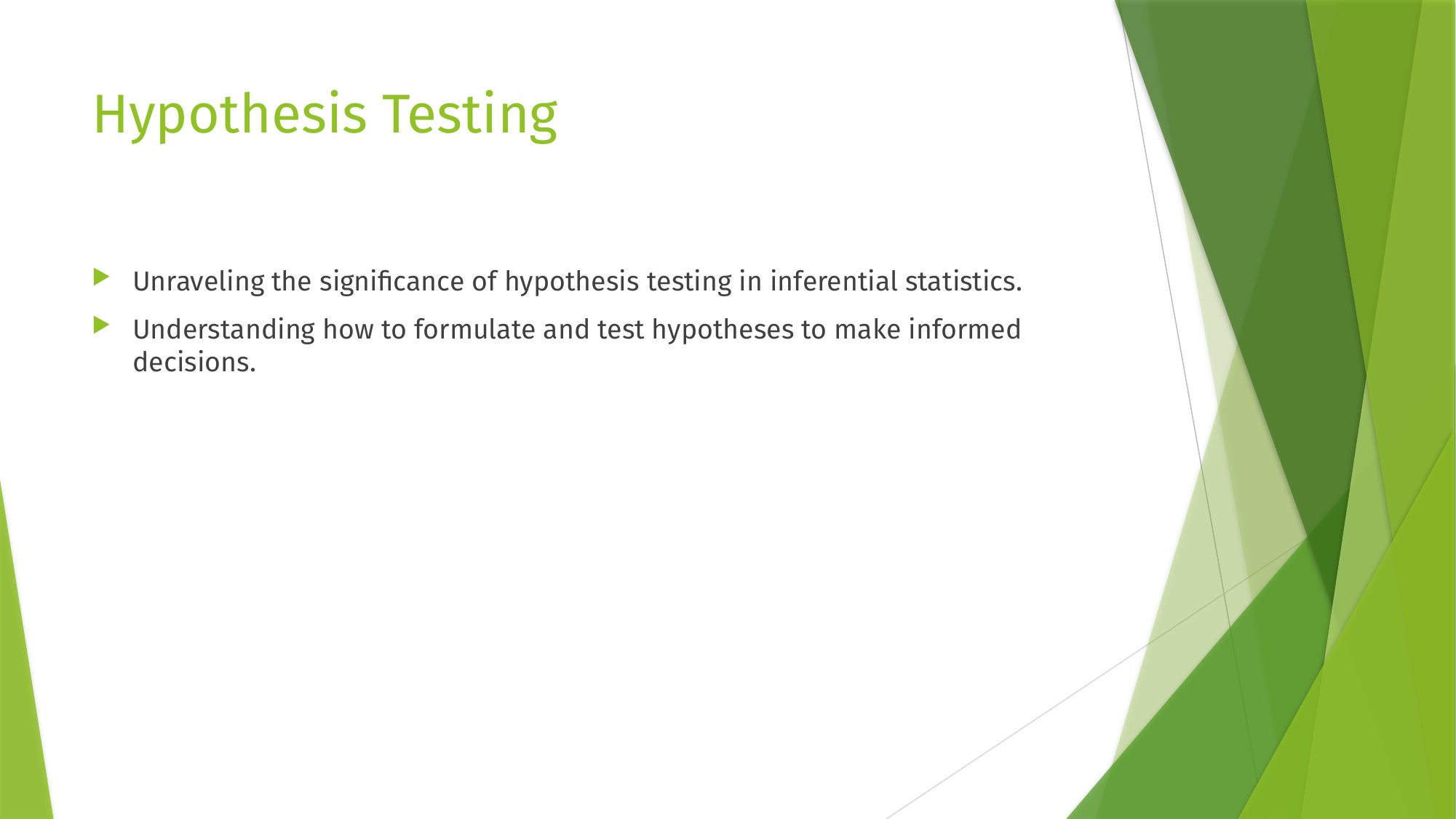

# Hypothesis Testing
Unraveling the significance of hypothesis testing in inferential statistics.
Understanding how to formulate and test hypotheses to make informed decisions.